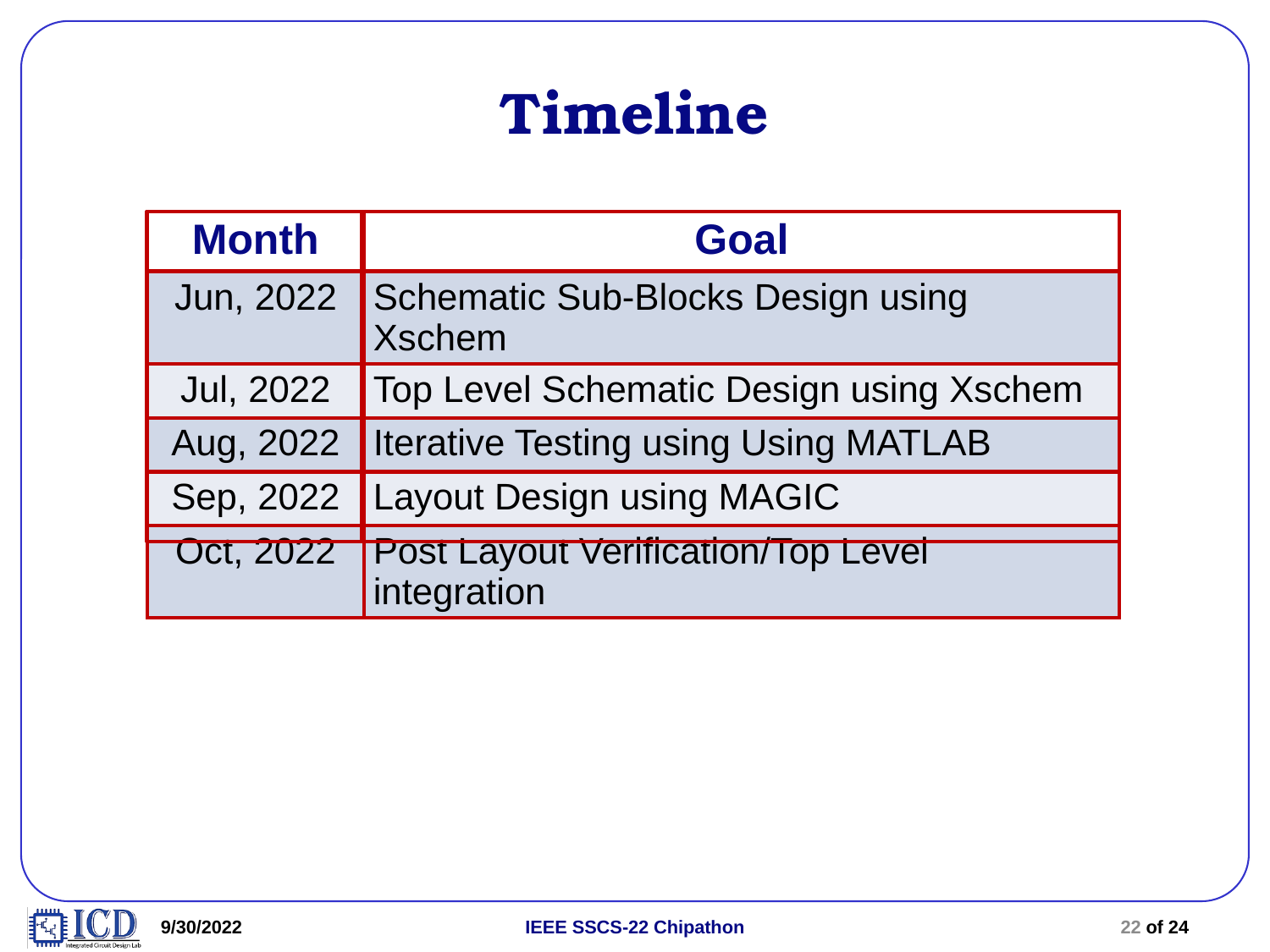

# Timeline

| Month | Goal |
| --- | --- |
| Jun, 2022 | Schematic Sub-Blocks Design using Xschem |
| Jul, 2022 | Top Level Schematic Design using Xschem |
| Aug, 2022 | Iterative Testing using Using MATLAB |
| Sep, 2022 | Layout Design using MAGIC |
| Oct, 2022 | Post Layout Verification/Top Level integration |
9/30/2022
IEEE SSCS-22 Chipathon
22 of 24